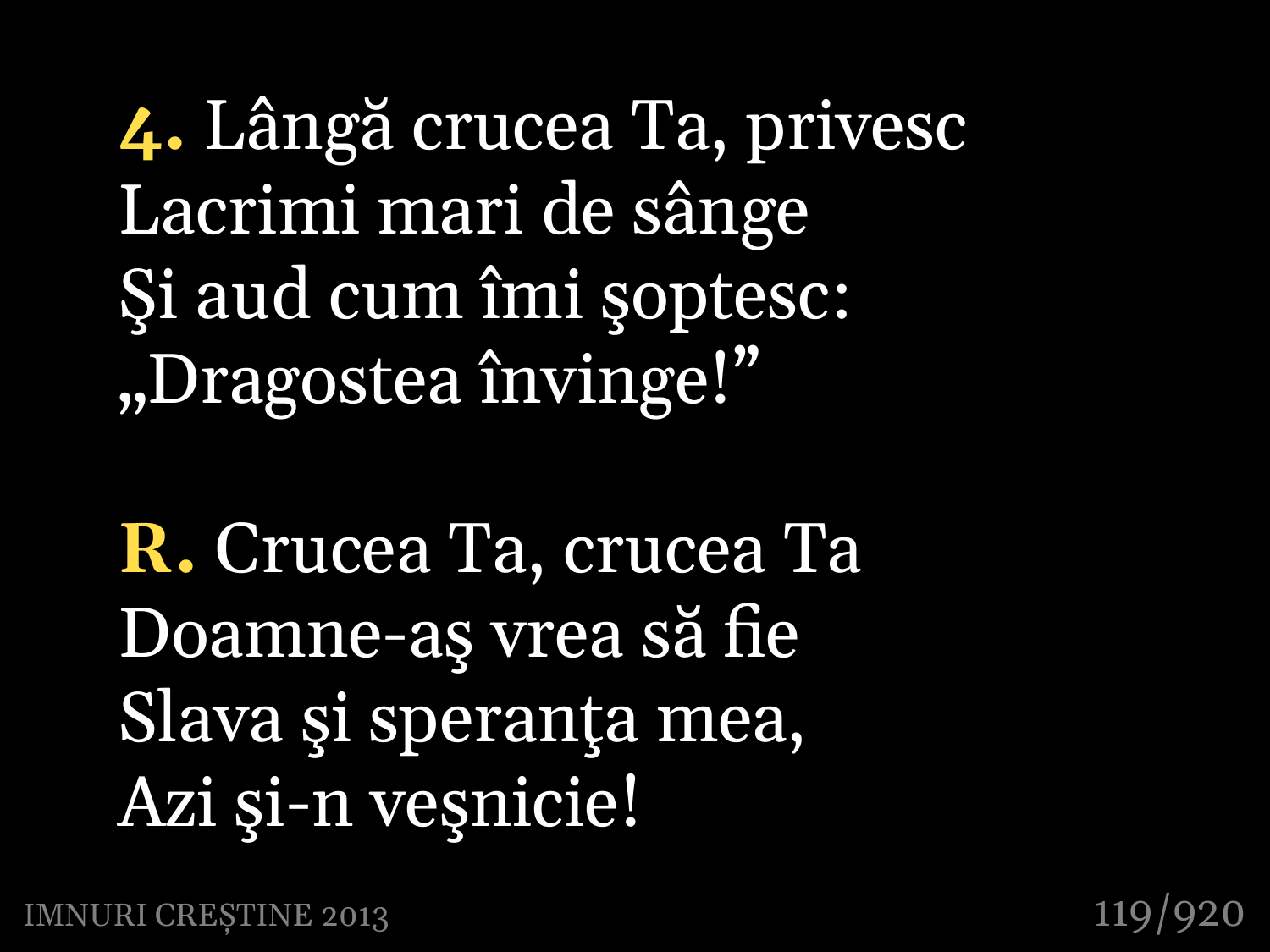

4. Lângă crucea Ta, privesc
Lacrimi mari de sânge
Şi aud cum îmi şoptesc:
„Dragostea învinge!”

R. Crucea Ta, crucea Ta
Doamne-aş vrea să fie
Slava şi speranţa mea,
Azi şi-n veşnicie!
119/920
IMNURI CREȘTINE 2013